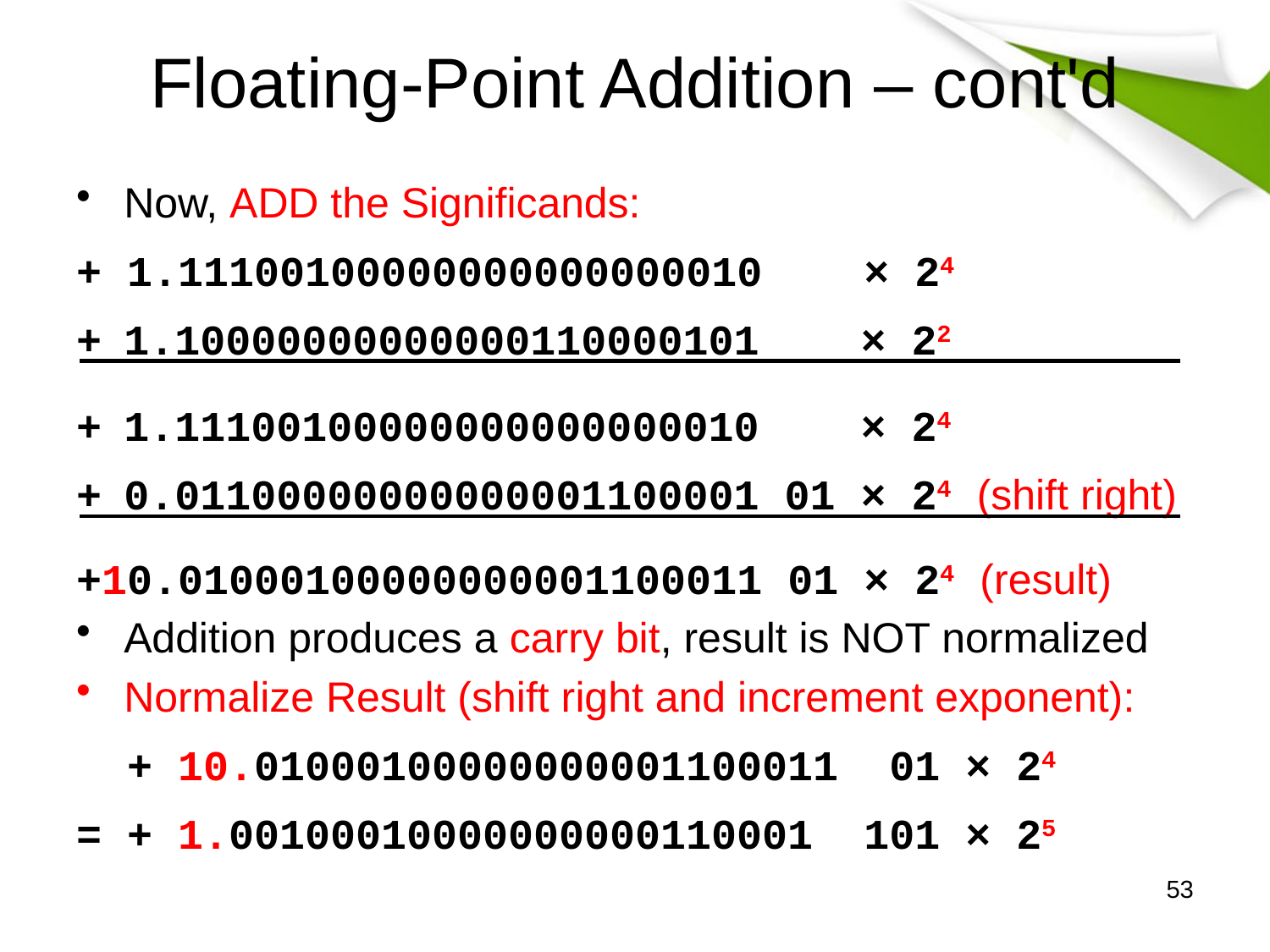

# Floating-Point Addition – cont'd
Now, ADD the Significands:
+ 1.11100100000000000000010    × 24
+	1.10000000000000110000101    × 22
+	1.11100100000000000000010    × 24
+	0.01100000000000001100001 01 × 24 (shift right)
+10.01000100000000001100011 01 × 24 (result)
Addition produces a carry bit, result is NOT normalized
Normalize Result (shift right and increment exponent):
  + 10.01000100000000001100011  01 × 24
= + 1.00100010000000000110001  101 × 25

53